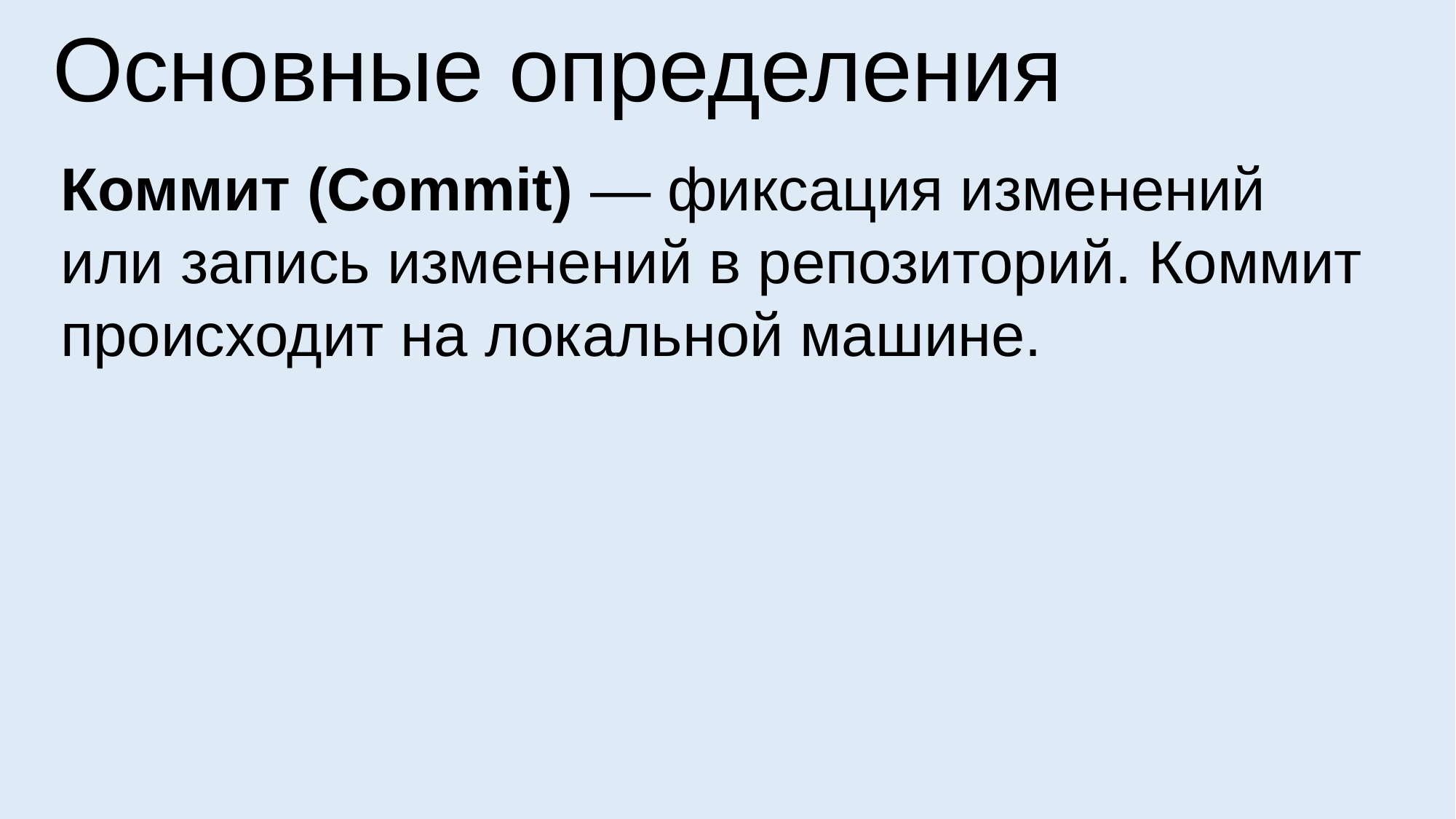

Основные определения
Коммит (Commit) — фиксация изменений или запись изменений в репозиторий. Коммит происходит на локальной машине.